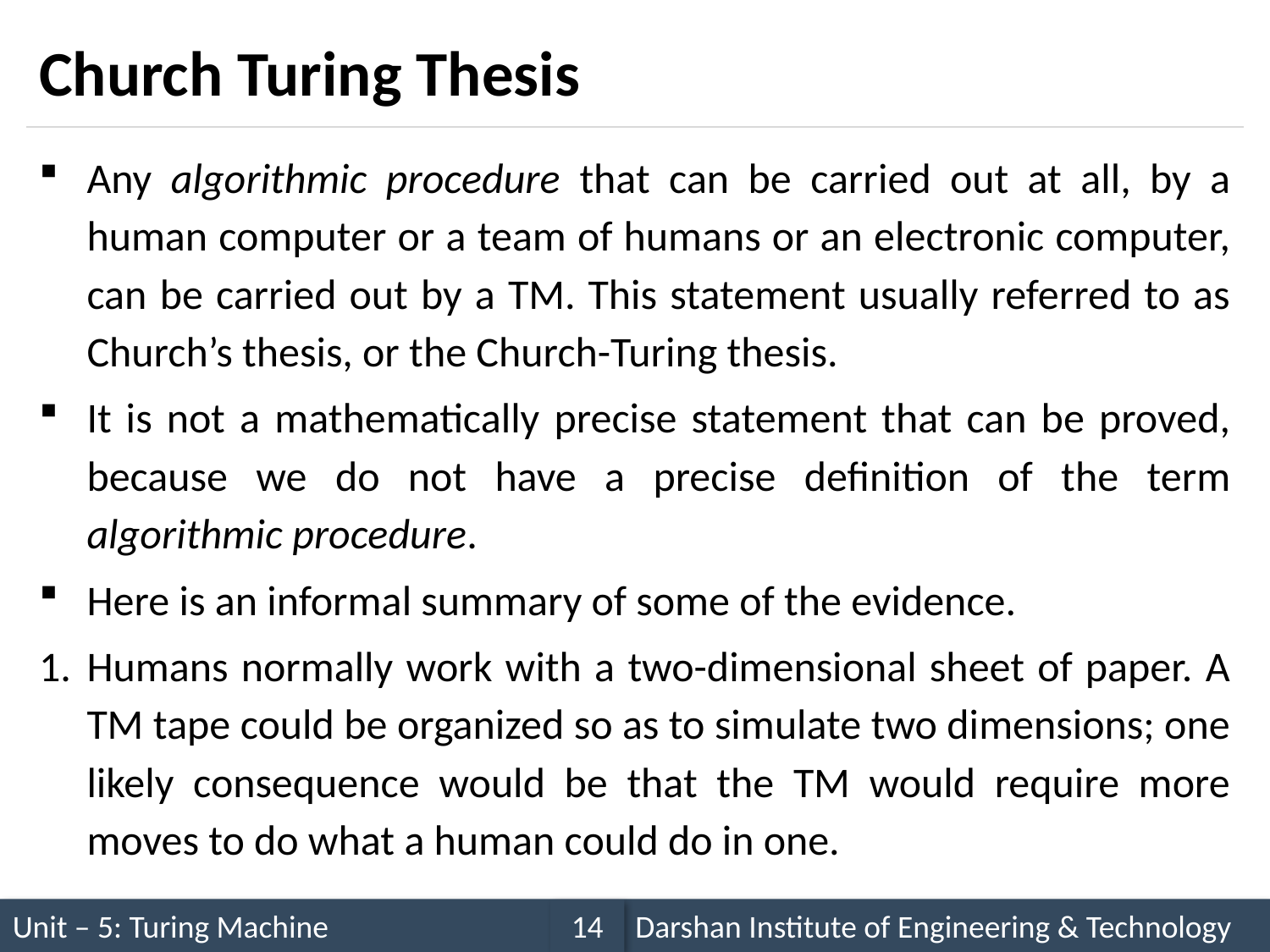

# Church Turing Thesis
Any algorithmic procedure that can be carried out at all, by a human computer or a team of humans or an electronic computer, can be carried out by a TM. This statement usually referred to as Church’s thesis, or the Church-Turing thesis.
It is not a mathematically precise statement that can be proved, because we do not have a precise definition of the term algorithmic procedure.
Here is an informal summary of some of the evidence.
Humans normally work with a two-dimensional sheet of paper. A TM tape could be organized so as to simulate two dimensions; one likely consequence would be that the TM would require more moves to do what a human could do in one.